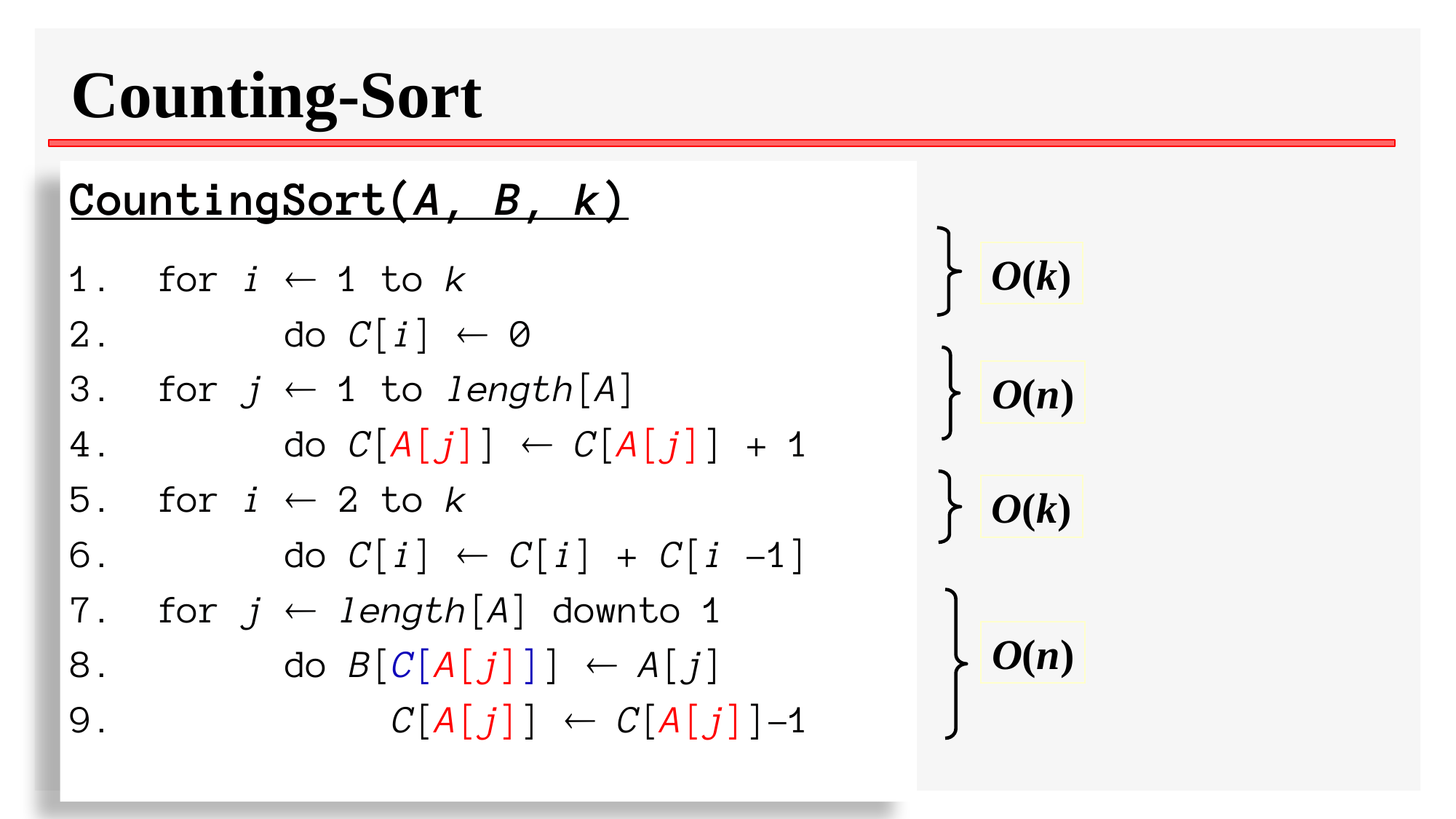

# Counting-Sort
CountingSort(A, B, k)
1.  for i ← 1 to k
2.        do C[i] ← 0
3.  for j ← 1 to length[A]
4.        do C[A[j]] ← C[A[j]] + 1
5.  for i ← 2 to k
6.        do C[i] ← C[i] + C[i –1]
7.  for j ← length[A] downto 1
8.        do B[C[A[j]]] ← A[j]
9.             C[A[j]] ← C[A[j]]–1

O(k)

O(n)

O(k)

O(n)